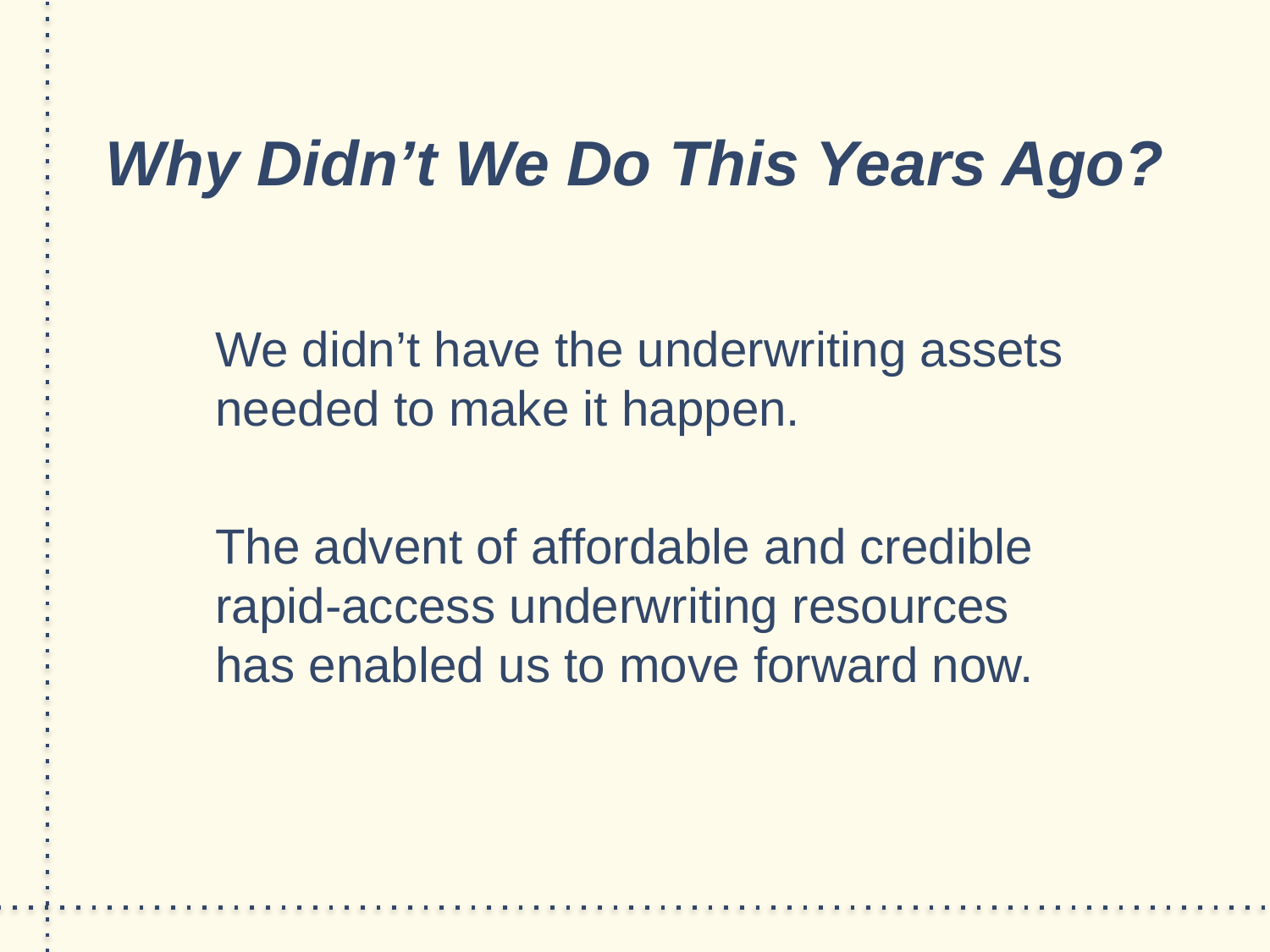

# Why Didn’t We Do This Years Ago?
We didn’t have the underwriting assets needed to make it happen.

The advent of affordable and credible rapid-access underwriting resources has enabled us to move forward now.